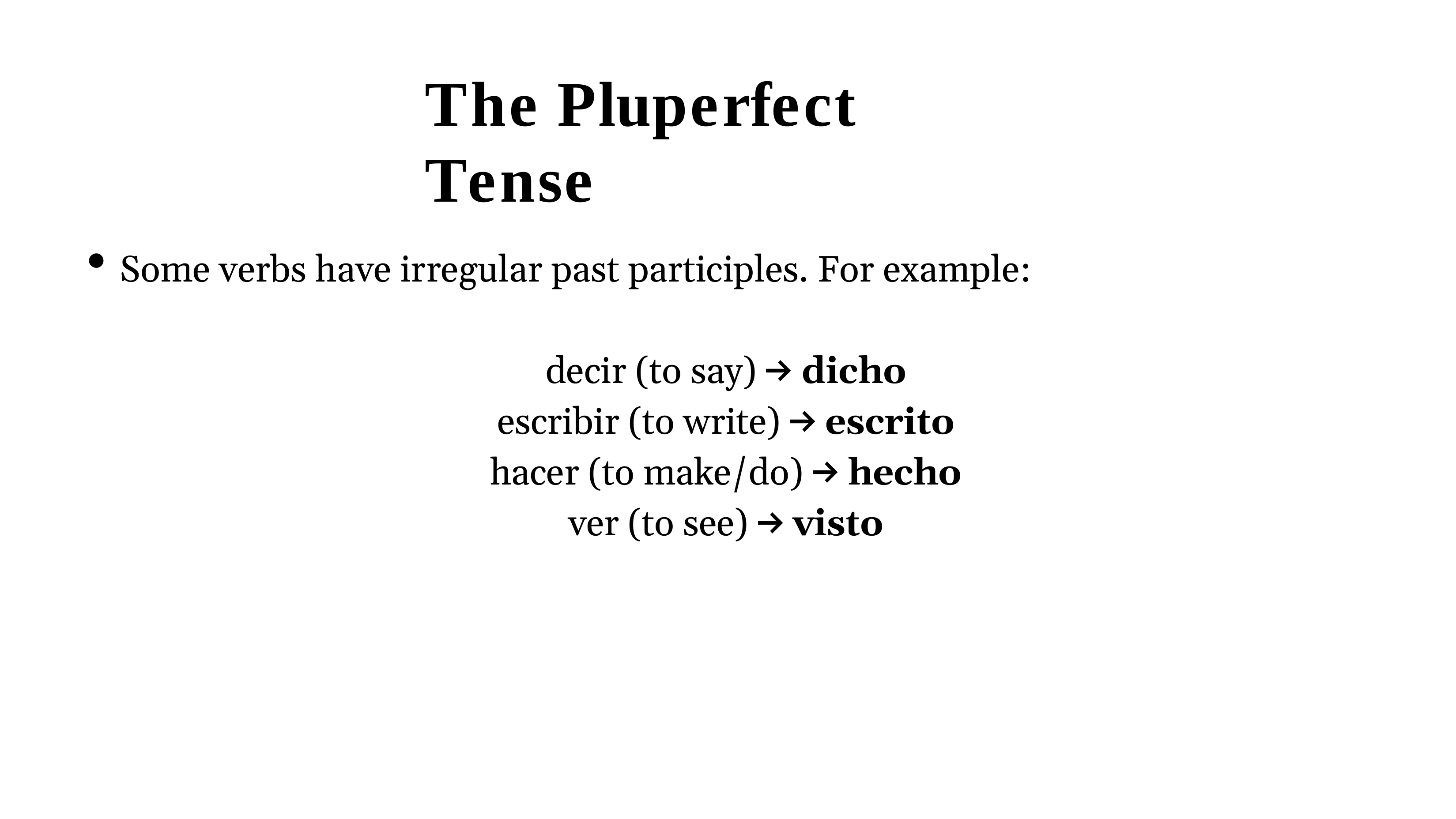

# The Pluperfect Tense
Some verbs have irregular past participles. For example:

decir (to say) → dicho
escribir (to write) → escrito
hacer (to make/do) → hecho
ver (to see) → visto